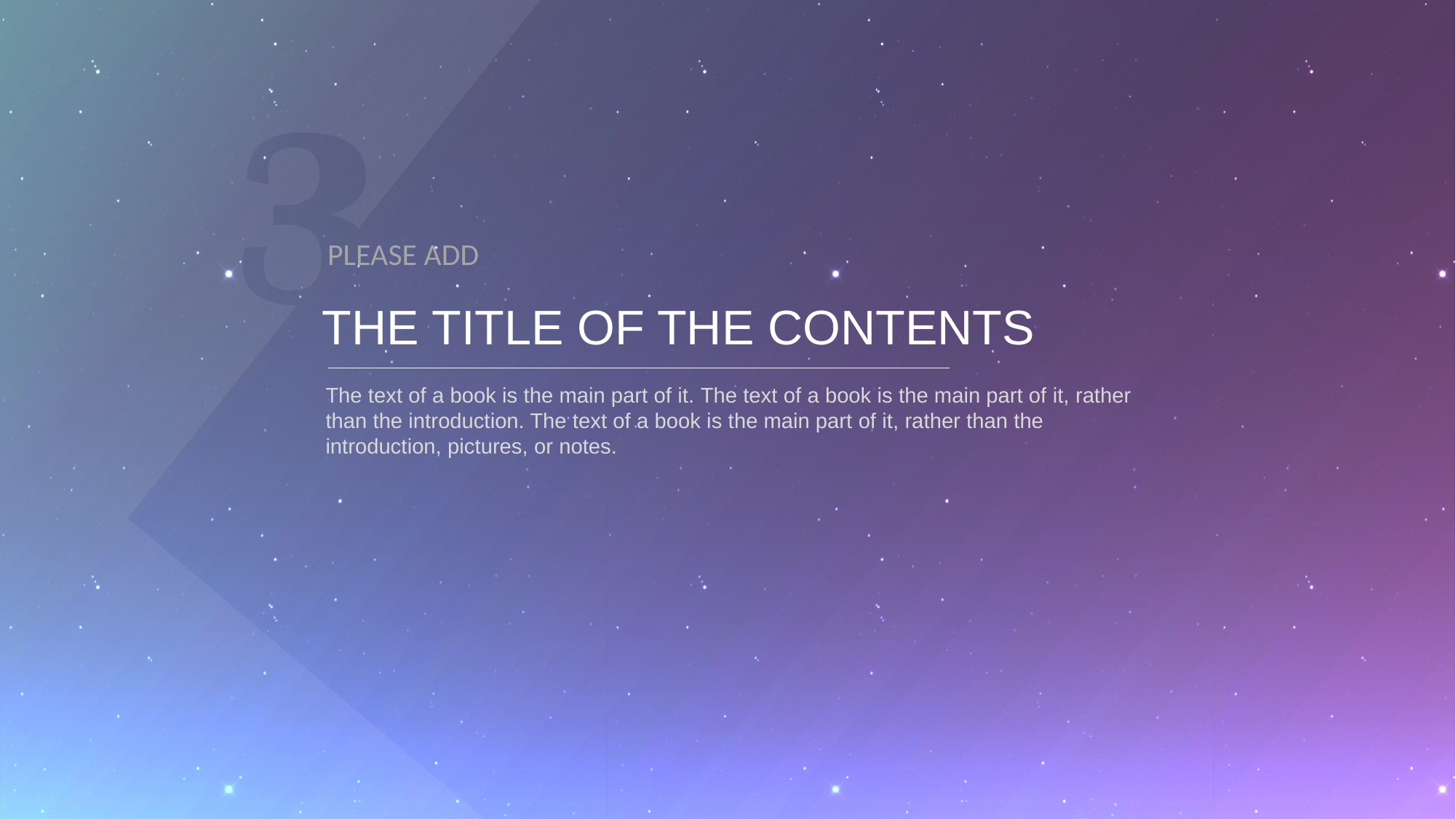

PLEASE ADD
THE TITLE OF THE CONTENTS
The text of a book is the main part of it. The text of a book is the main part of it, rather than the introduction. The text of a book is the main part of it, rather than the introduction, pictures, or notes.